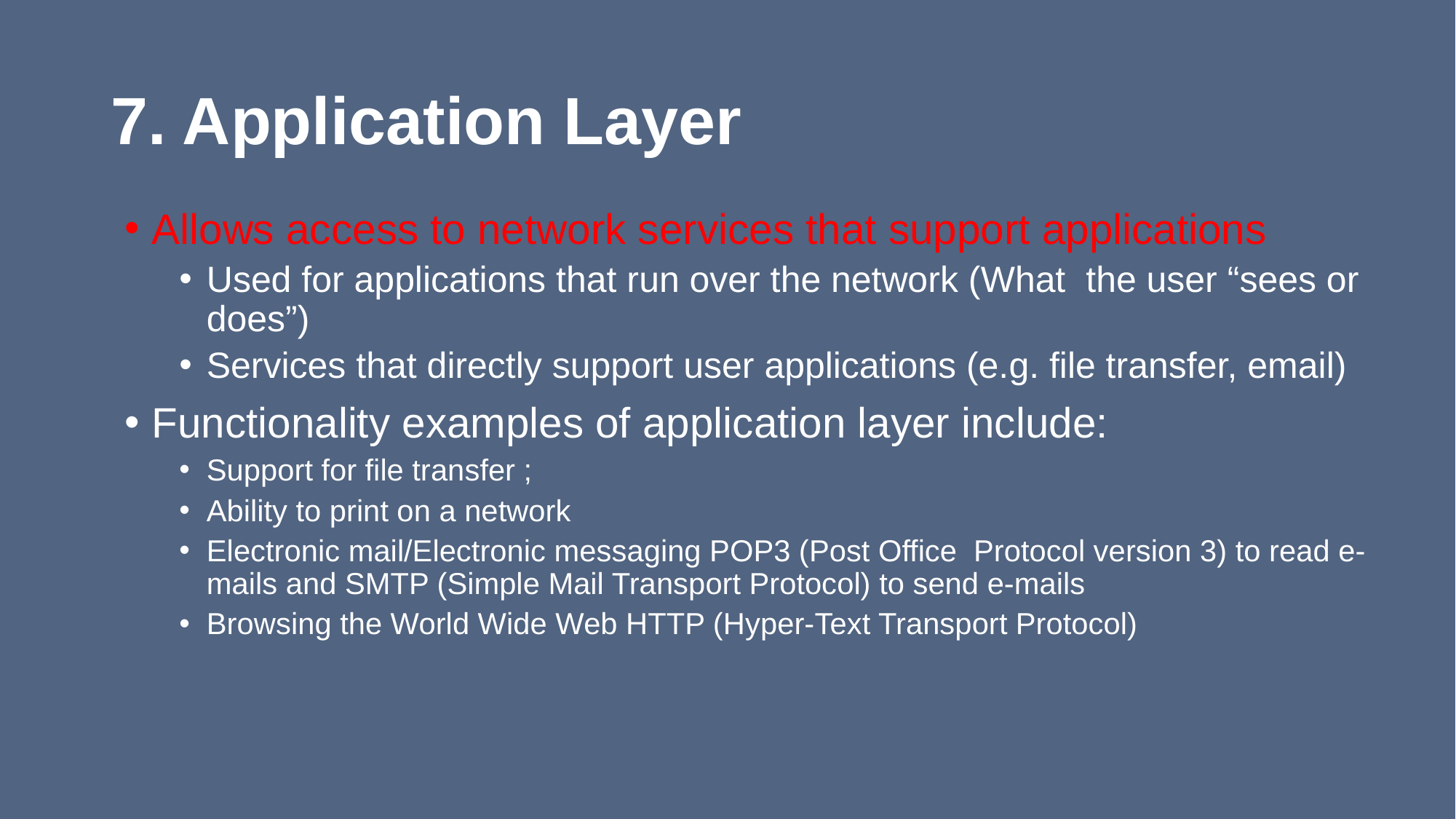

# 7. Application Layer
Allows access to network services that support applications
Used for applications that run over the network (What  the user “sees or does”)
Services that directly support user applications (e.g. file transfer, email)
Functionality examples of application layer include:
Support for file transfer ;
Ability to print on a network
Electronic mail/Electronic messaging POP3 (Post Office  Protocol version 3) to read e-mails and SMTP (Simple Mail Transport Protocol) to send e-mails
Browsing the World Wide Web HTTP (Hyper-Text Transport Protocol)